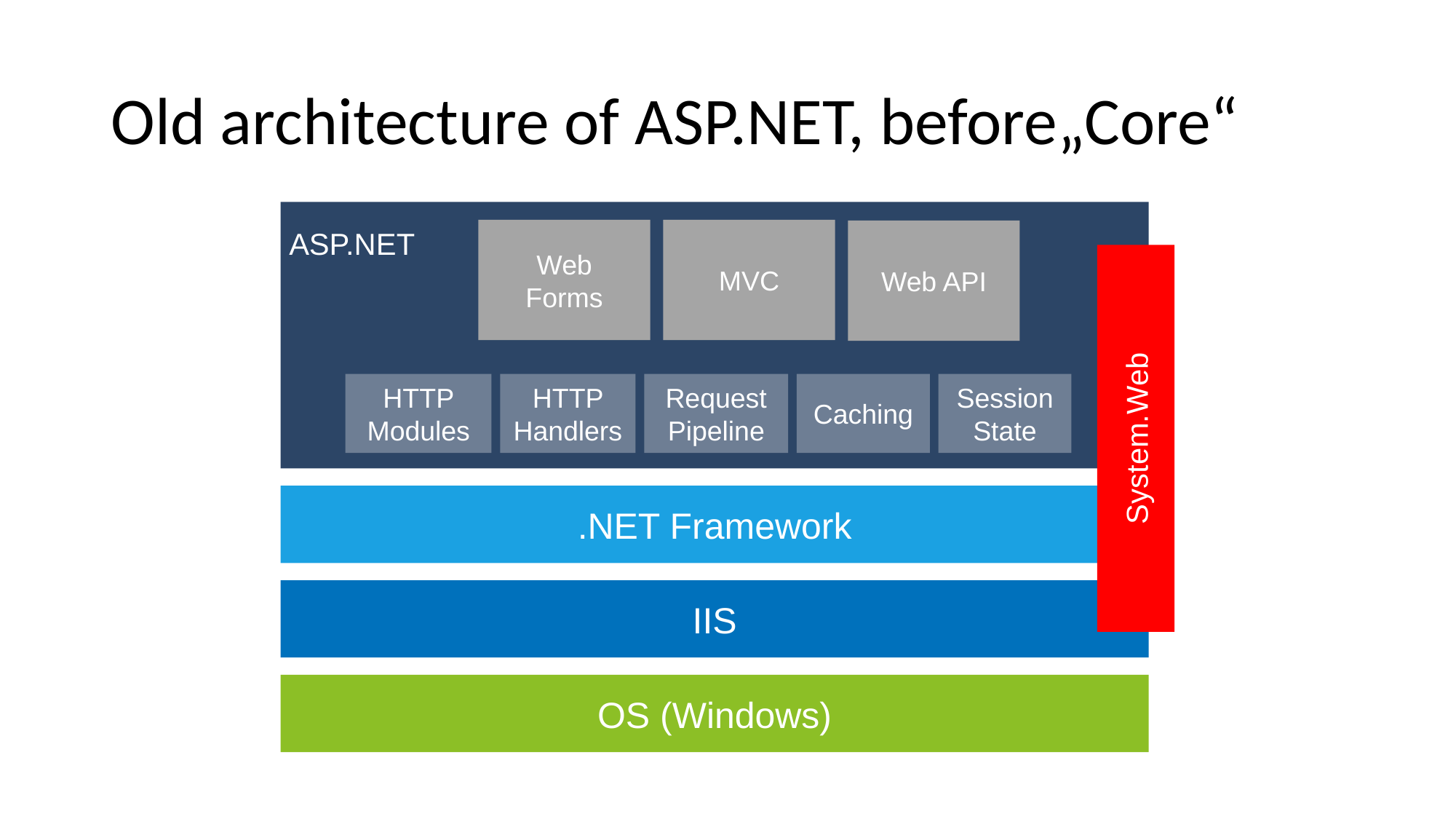

# Old architecture of ASP.NET, before„Core“

ASP.NET
Web
Forms
MVC
Web API
System.Web
HTTP Modules
HTTP Handlers
Request Pipeline
Caching
Session State
.NET Framework
IIS
OS (Windows)